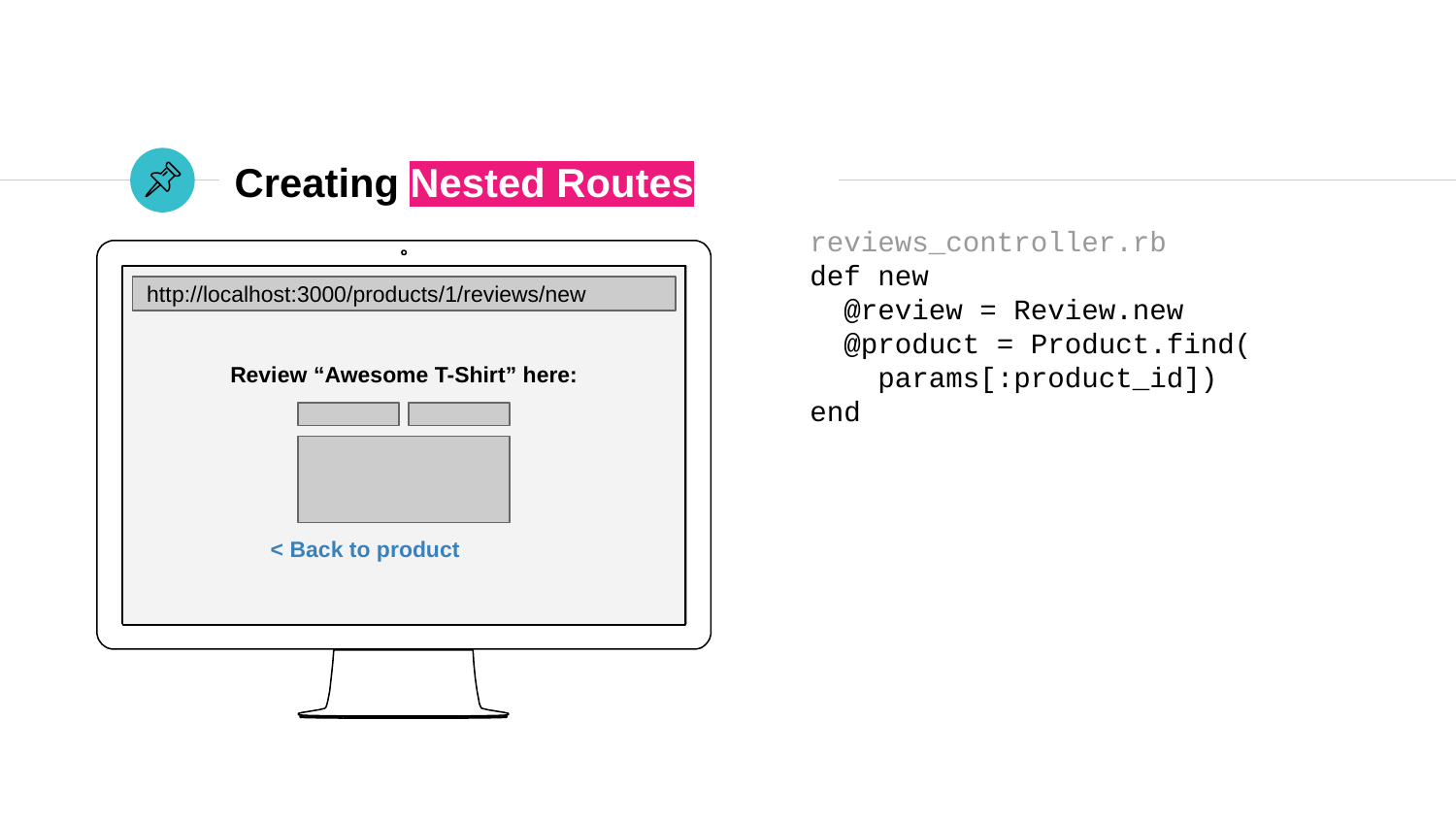

# Creating Nested Routes

reviews_controller.rb
def new
  @review = Review.new
  @product = Product.find(
    params[:product_id])
end

http://localhost:3000/products/1/reviews/new
Review “Awesome T-Shirt” here:

< Back to product